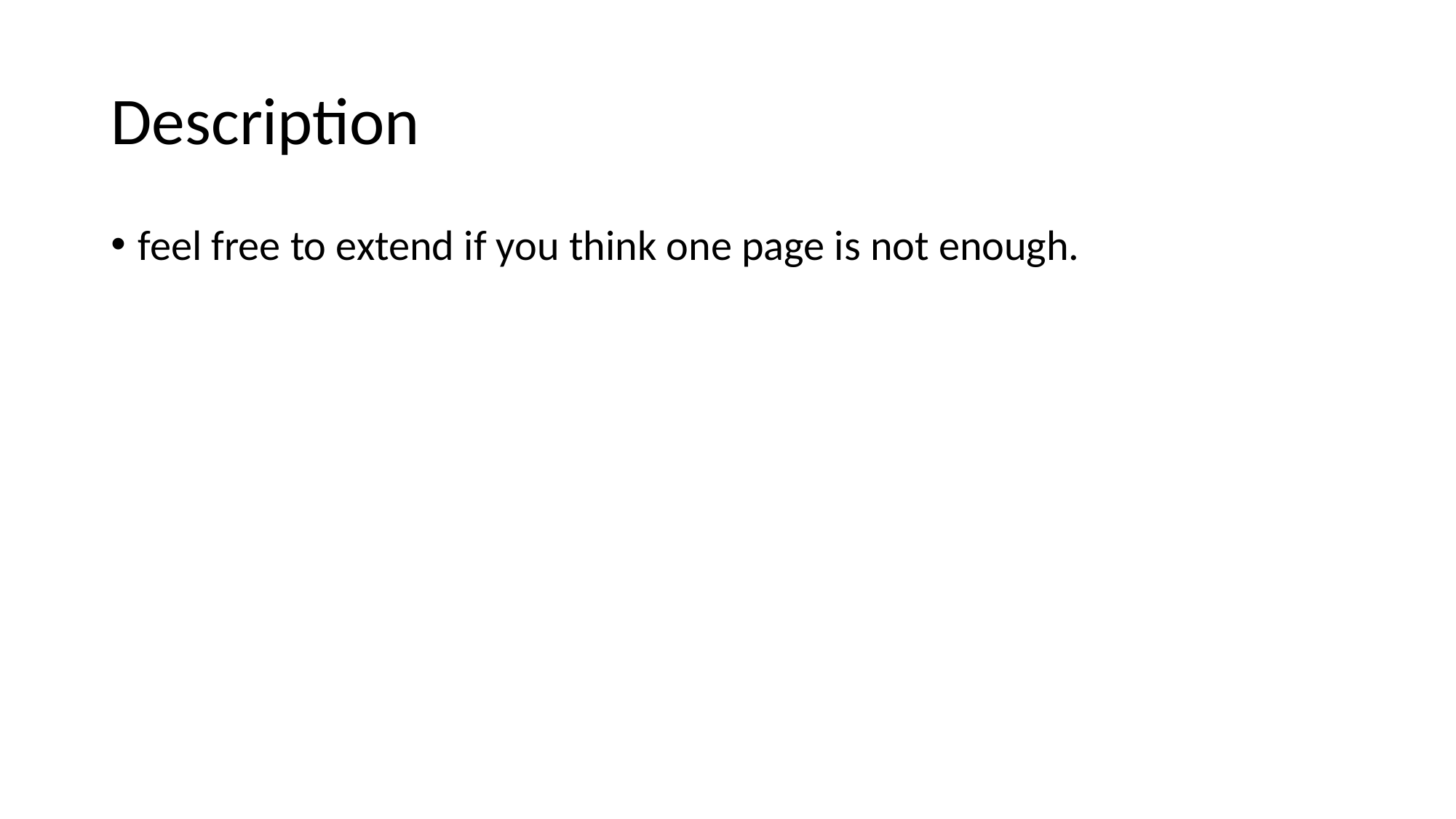

# Description
feel free to extend if you think one page is not enough.